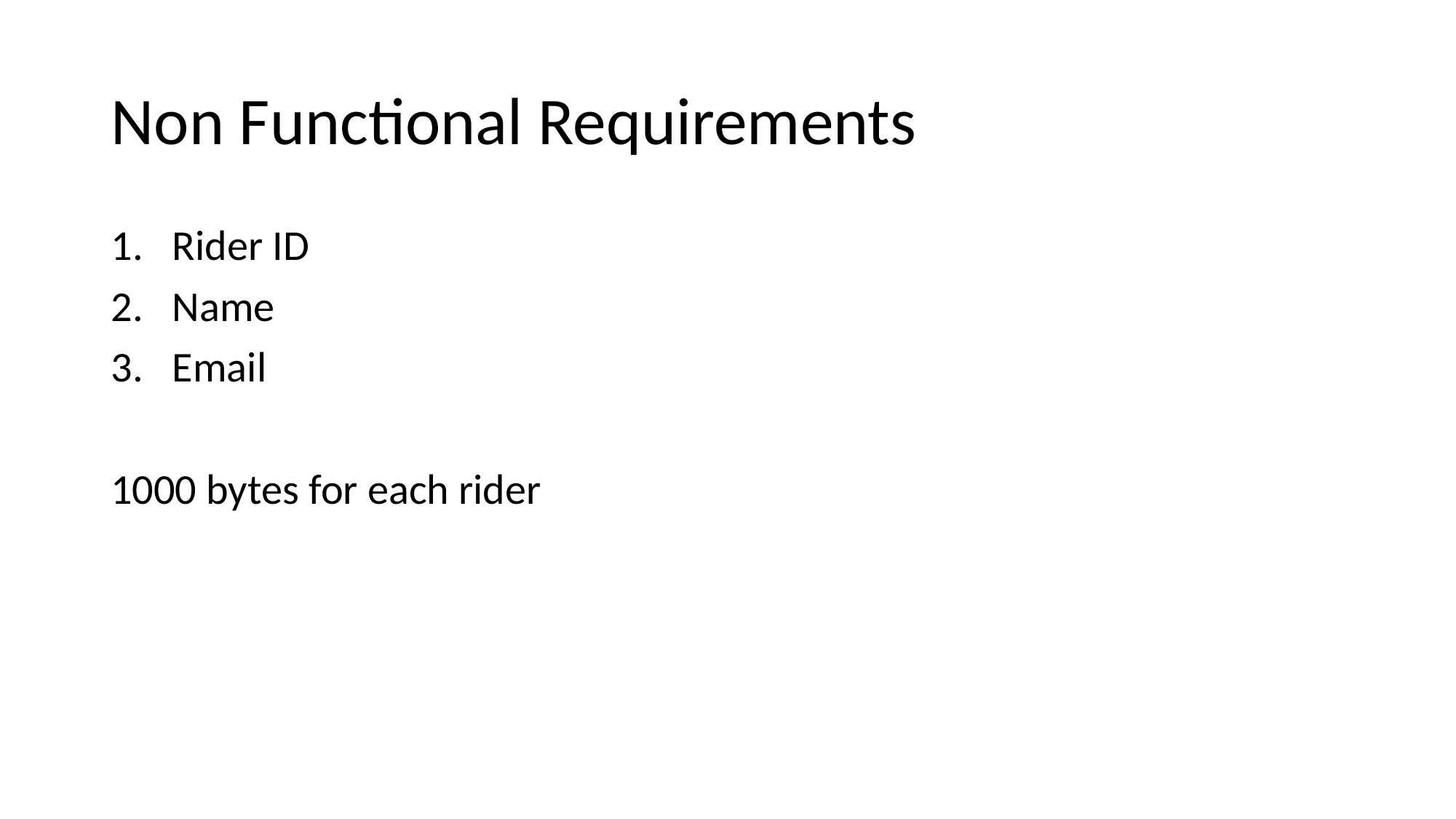

# Non Functional Requirements
Rider ID
Name
Email

1000 bytes for each rider